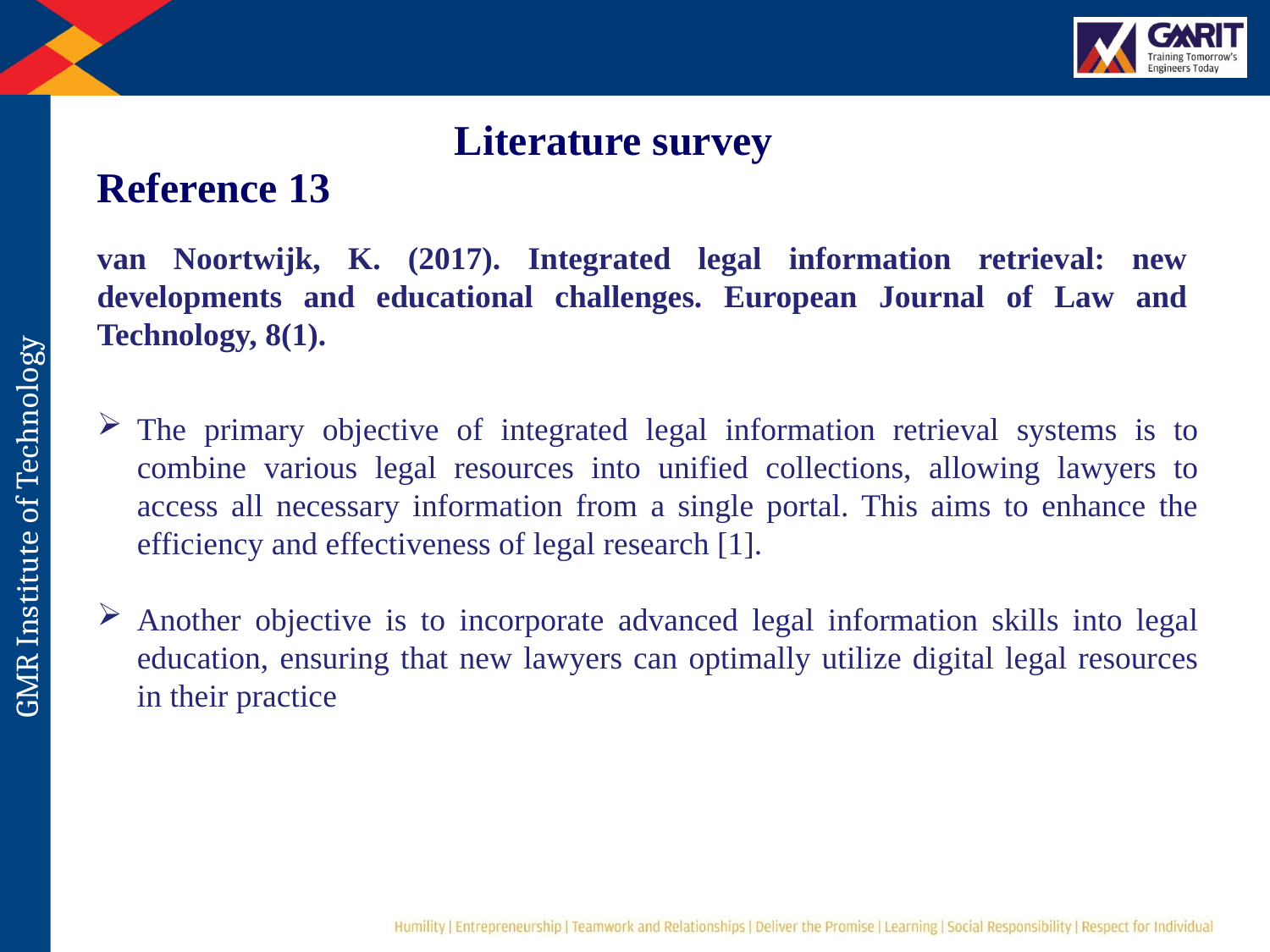

Literature survey
Reference 13
van Noortwijk, K. (2017). Integrated legal information retrieval: new developments and educational challenges. European Journal of Law and Technology, 8(1).

The primary objective of integrated legal information retrieval systems is to combine various legal resources into unified collections, allowing lawyers to access all necessary information from a single portal. This aims to enhance the efficiency and effectiveness of legal research [1].

Another objective is to incorporate advanced legal information skills into legal education, ensuring that new lawyers can optimally utilize digital legal resources in their practice